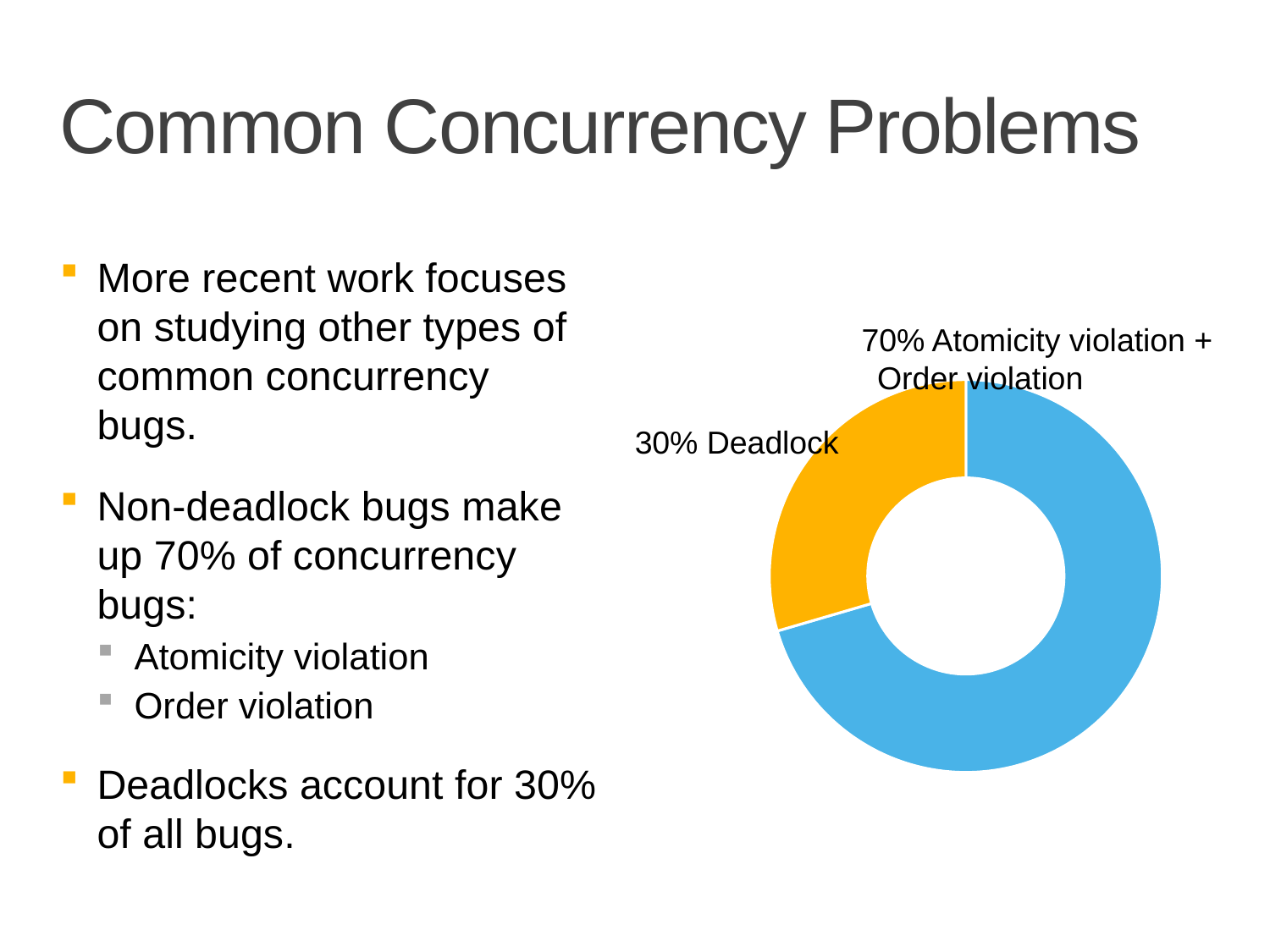

# Common Concurrency Problems
More recent work focuses on studying other types of common concurrency bugs.
Non-deadlock bugs make up 70% of concurrency bugs:
Atomicity violation
Order violation
Deadlocks account for 30% of all bugs.

70% Atomicity violation +
	Order violation

### Chart

| Category | Common Bugs |
|---|---|
| Non-Deadlock | 74.0 |
| Deadlock | 31.0 |
30% Deadlock